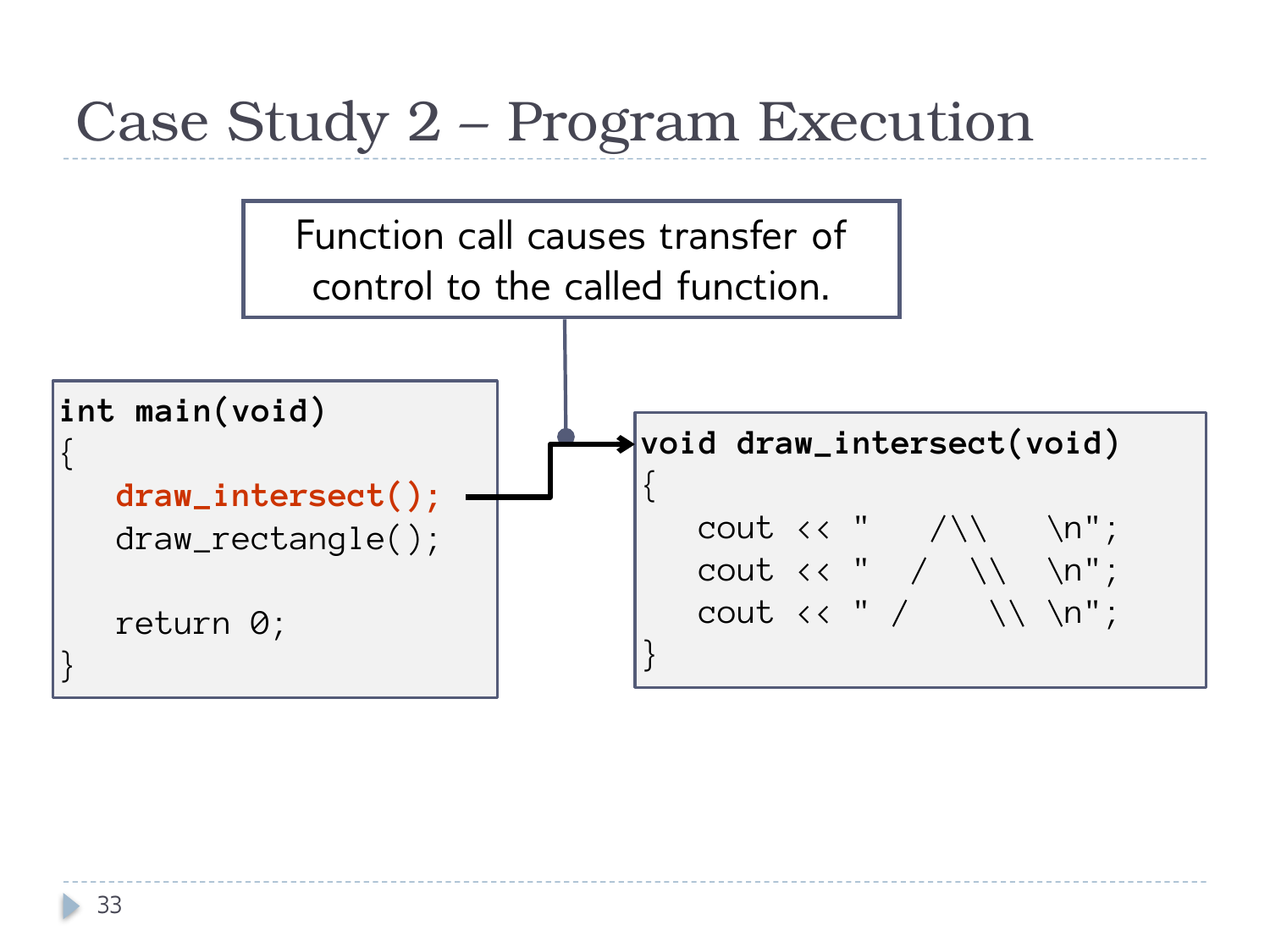

# Case Study 2 – Program Execution
Function call causes transfer of control to the called function.
int main(void)
{
   draw_intersect();
   draw_rectangle();

   return 0;
}
void draw_intersect(void)
{
   cout << "   /\\   \n";
   cout << "  /  \\  \n";
   cout << " /    \\ \n";
}
33